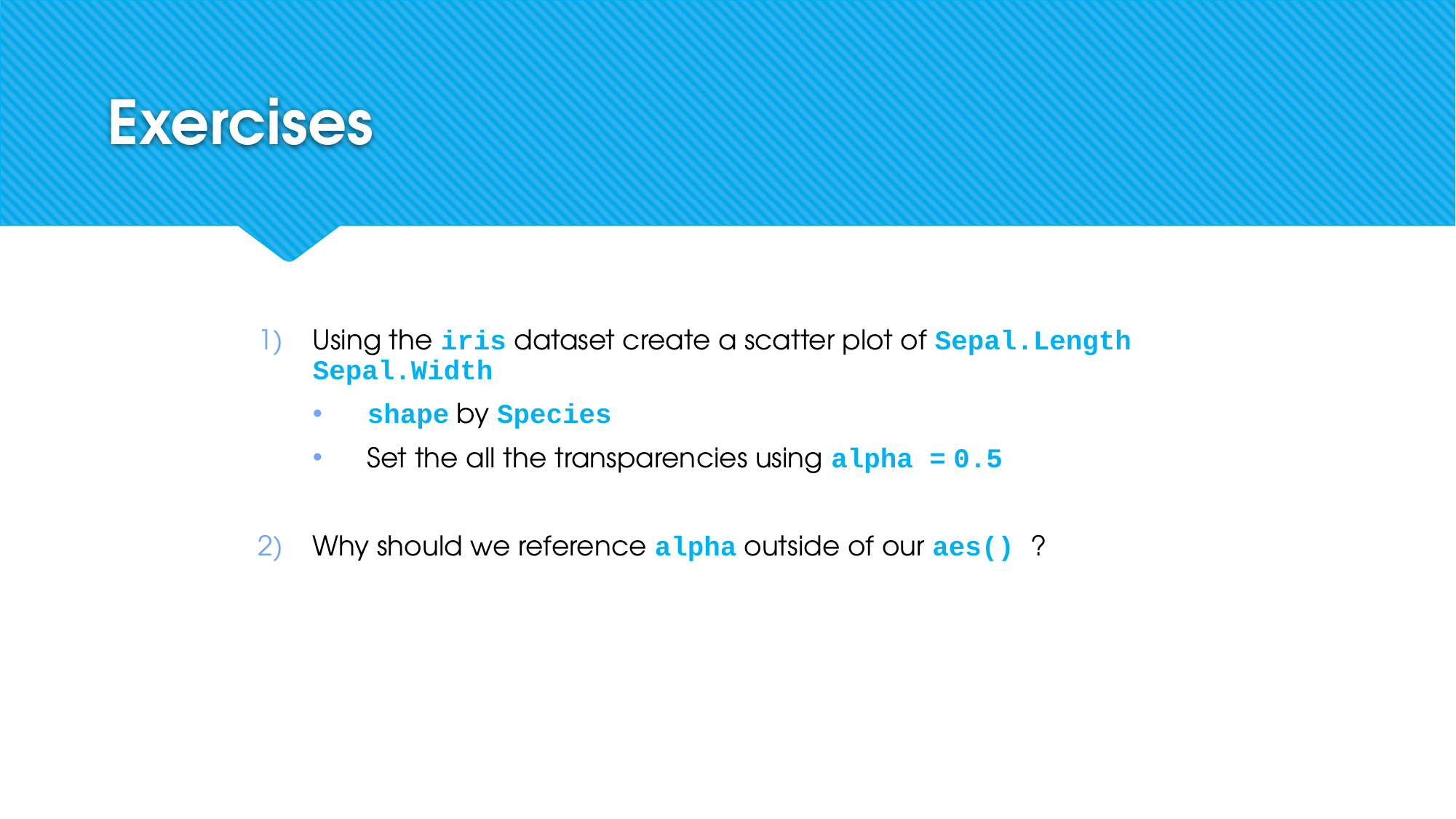

# Exercises
Using the iris dataset create a scatter plot of Sepal.Length Sepal.Width
shape by Species
Set the all the transparencies using alpha = 0.5

Why should we reference alpha outside of our aes() ?